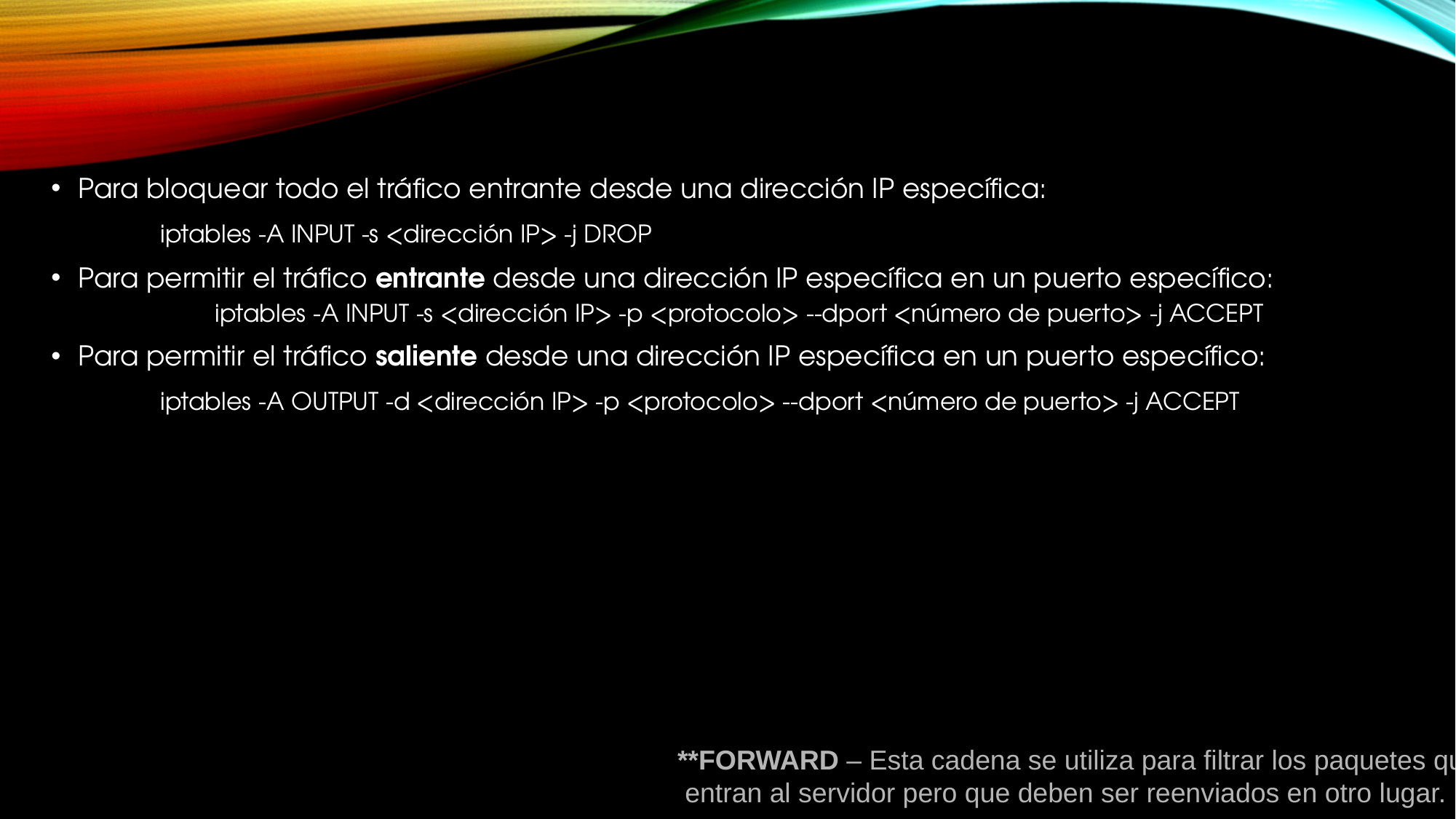

Para bloquear todo el tráfico entrante desde una dirección IP específica:
	iptables -A INPUT -s <dirección IP> -j DROP
Para permitir el tráfico entrante desde una dirección IP específica en un puerto específico:
	iptables -A INPUT -s <dirección IP> -p <protocolo> --dport <número de puerto> -j ACCEPT
Para permitir el tráfico saliente desde una dirección IP específica en un puerto específico:
	iptables -A OUTPUT -d <dirección IP> -p <protocolo> --dport <número de puerto> -j ACCEPT
**FORWARD – Esta cadena se utiliza para filtrar los paquetes que
 entran al servidor pero que deben ser reenviados en otro lugar.